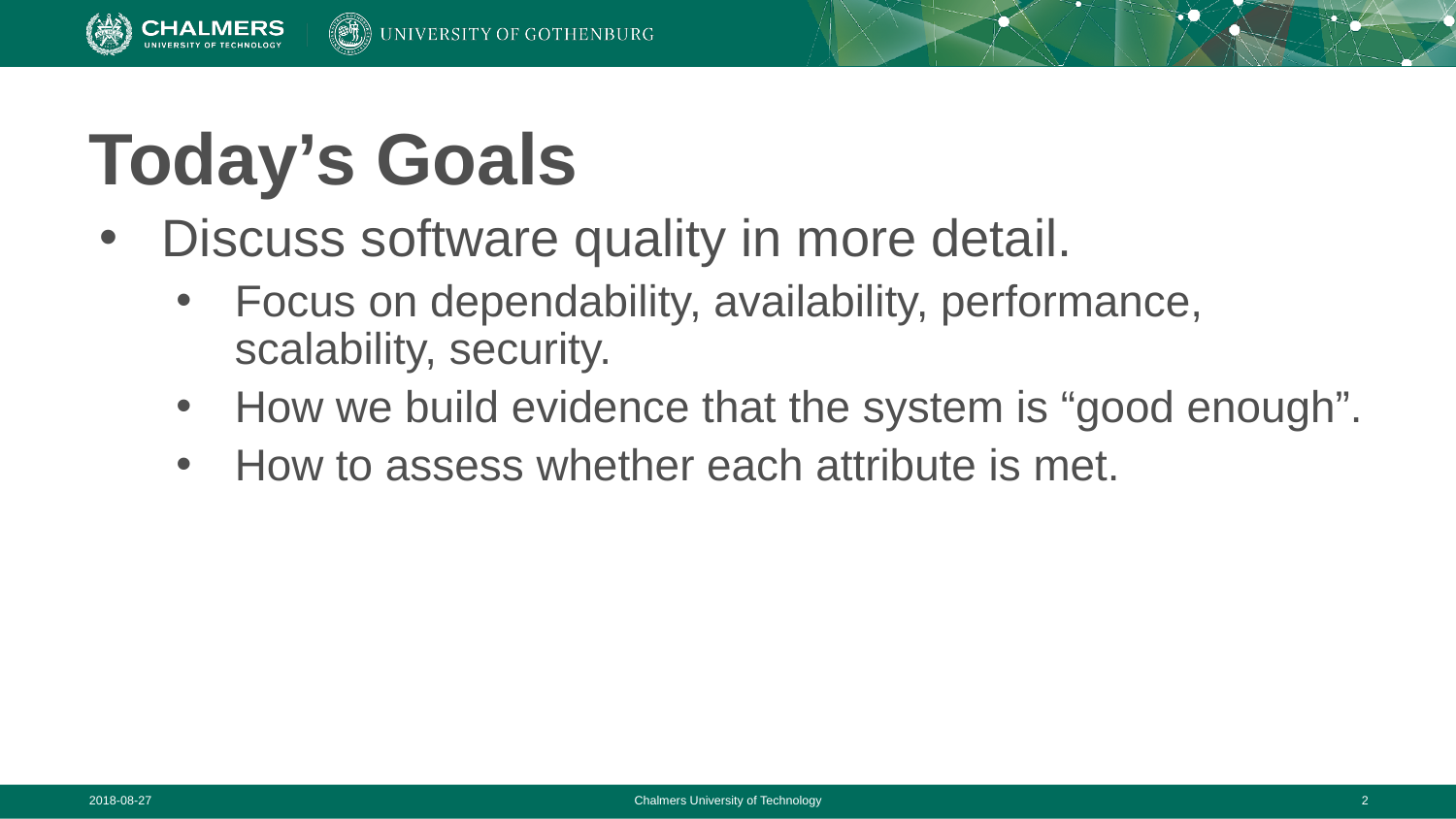

# Today’s Goals
Discuss software quality in more detail.
Focus on dependability, availability, performance, scalability, security.
How we build evidence that the system is “good enough”.
How to assess whether each attribute is met.
2018-08-27
Chalmers University of Technology
2